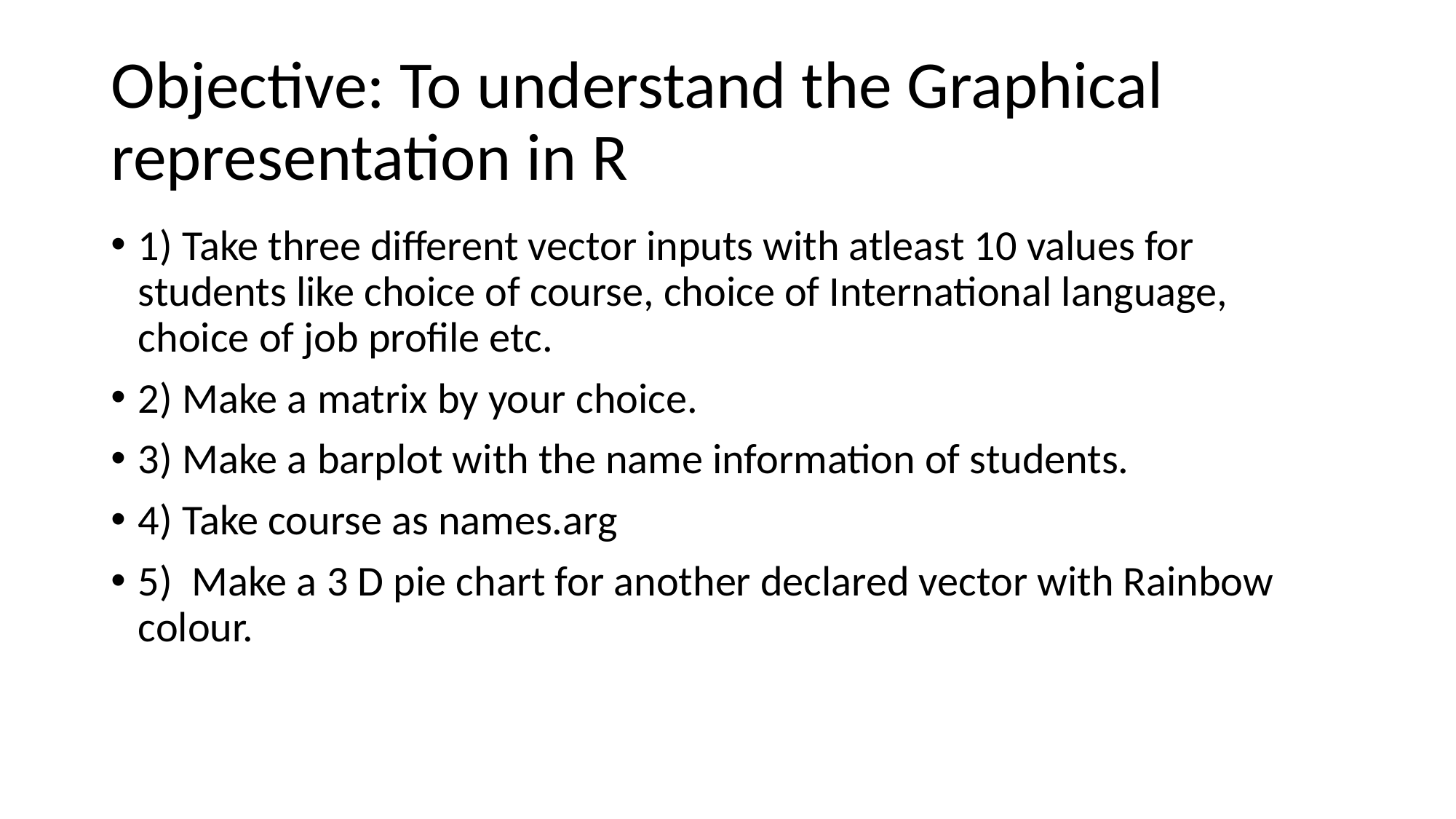

# Objective: To understand the Graphical representation in R
1) Take three different vector inputs with atleast 10 values for students like choice of course, choice of International language, choice of job profile etc.
2) Make a matrix by your choice.
3) Make a barplot with the name information of students.
4) Take course as names.arg
5)  Make a 3 D pie chart for another declared vector with Rainbow colour.